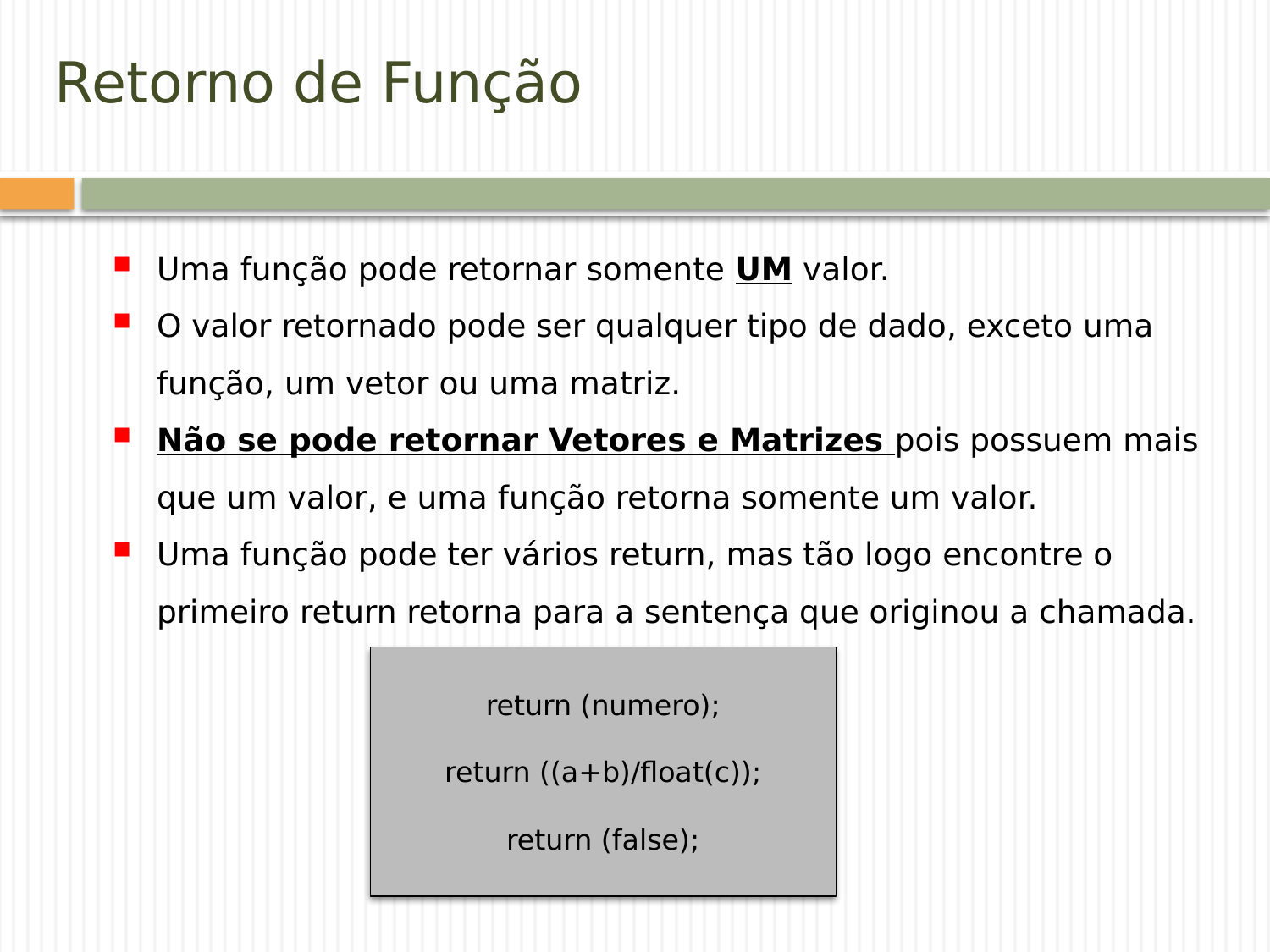

# Retorno de Função
Uma função pode retornar somente UM valor.
O valor retornado pode ser qualquer tipo de dado, exceto uma função, um vetor ou uma matriz.
Não se pode retornar Vetores e Matrizes pois possuem mais que um valor, e uma função retorna somente um valor.
Uma função pode ter vários return, mas tão logo encontre o primeiro return retorna para a sentença que originou a chamada.

return (numero);

return ((a+b)/float(c));

return (false);